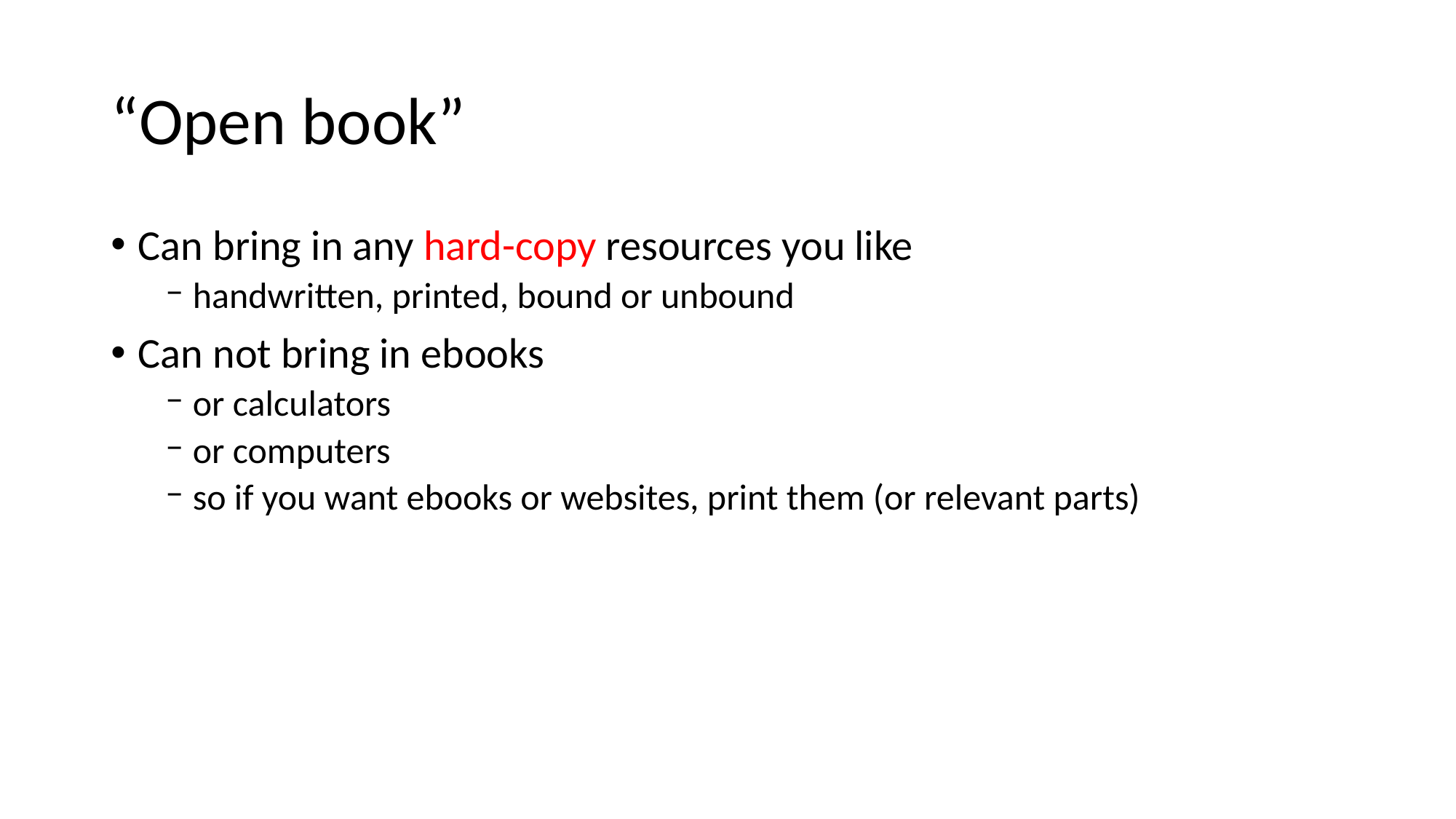

# “Open book”
Can bring in any hard-copy resources you like
handwritten, printed, bound or unbound
Can not bring in ebooks
or calculators
or computers
so if you want ebooks or websites, print them (or relevant parts)